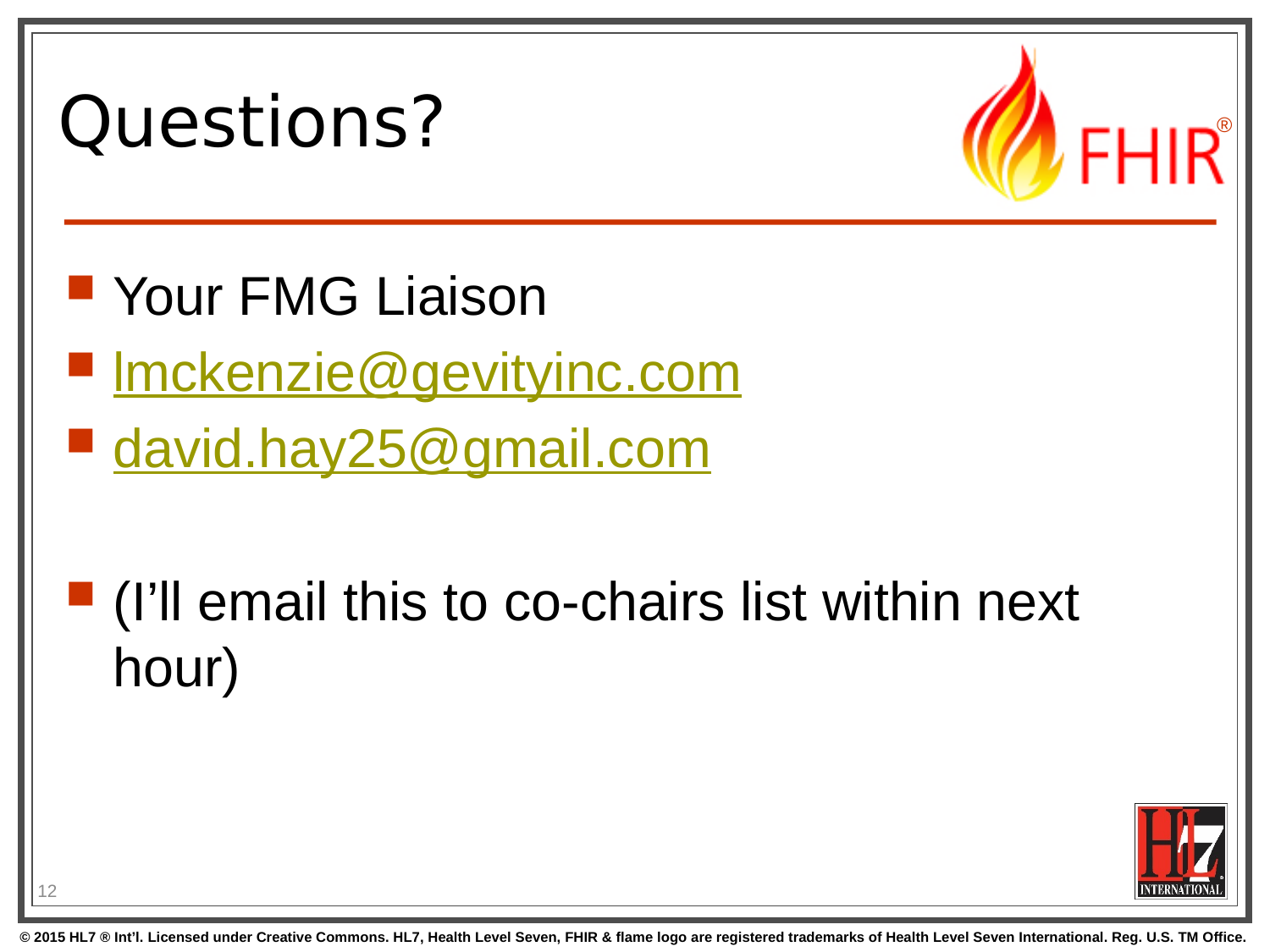

# Questions?
Your FMG Liaison
lmckenzie@gevityinc.com
david.hay25@gmail.com

(I’ll email this to co-chairs list within next hour)
12